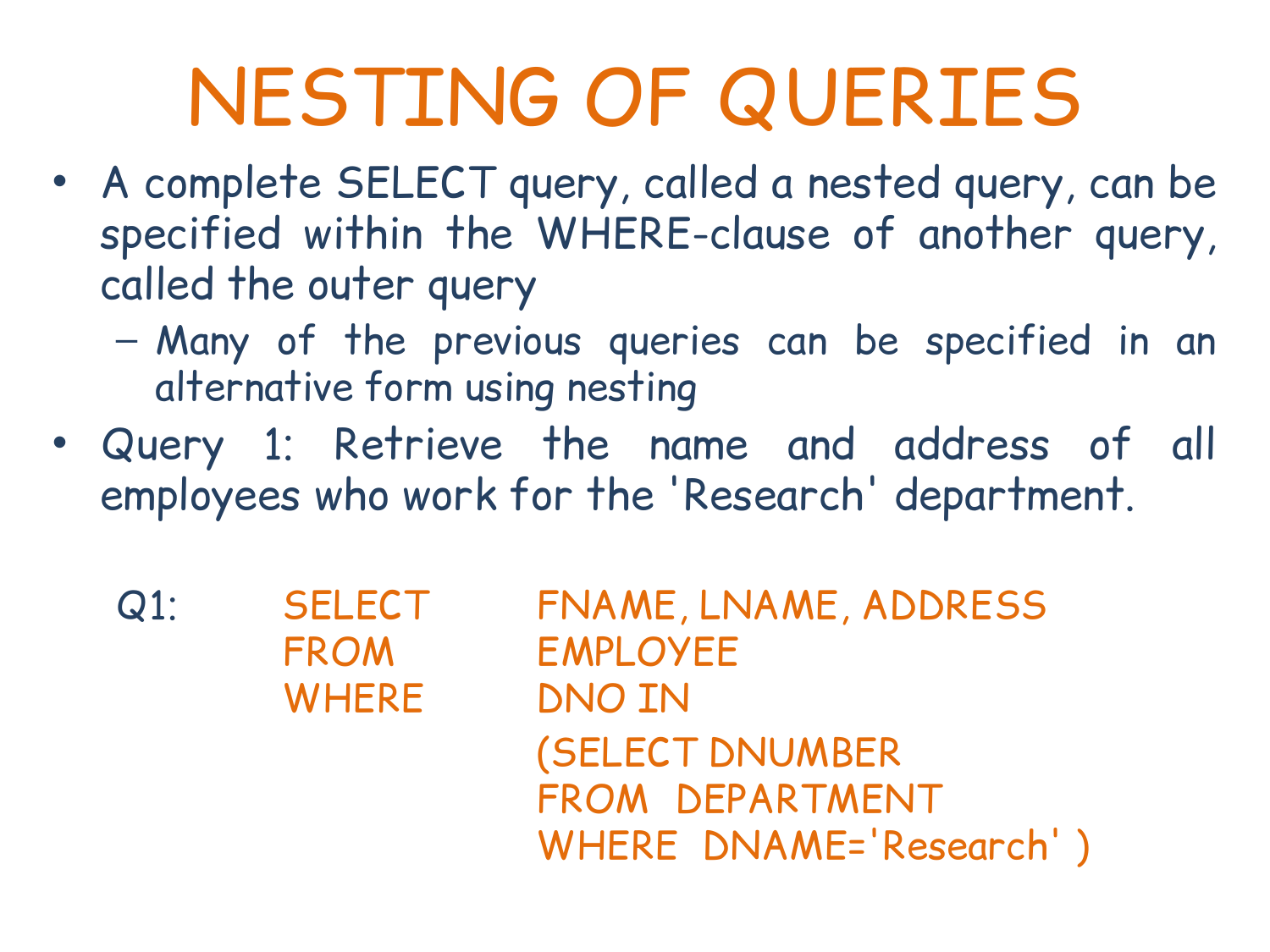

# NESTING OF QUERIES
A complete SELECT query, called a nested query, can be specified within the WHERE-clause of another query, called the outer query
Many of the previous queries can be specified in an alternative form using nesting
Query 1: Retrieve the name and address of all employees who work for the 'Research' department.

Q1:	SELECT	FNAME, LNAME, ADDRESS
	FROM 		EMPLOYEE
	WHERE	DNO IN
				(SELECT DNUMBER
			FROM	 DEPARTMENT
			WHERE  DNAME='Research' )